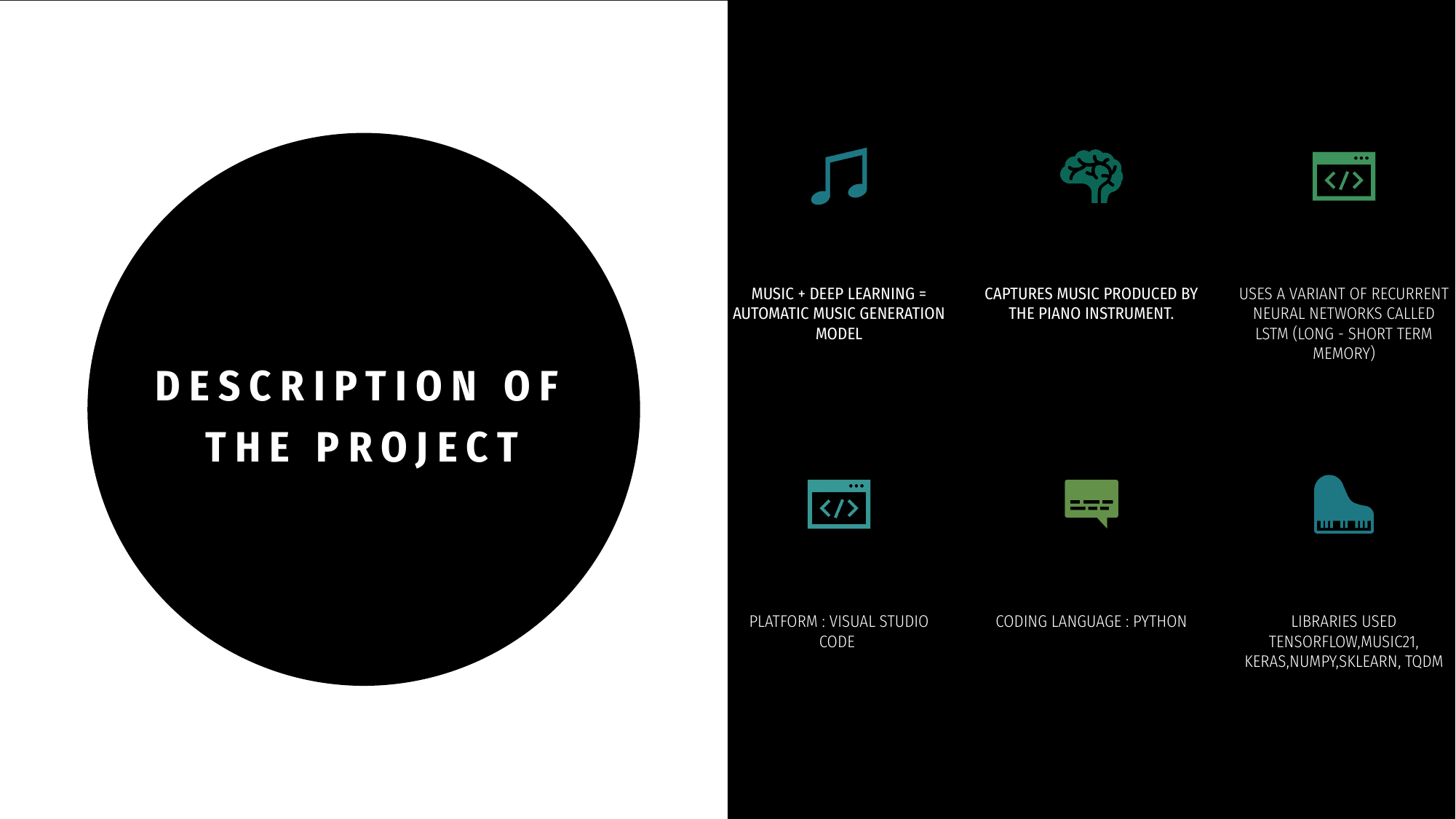

Music + Deep Learning = Automatic Music Generation Model
Captures music produced by the piano instrument.
Uses a variant of Recurrent Neural Networks called LSTM (Long - Short Term Memory)
Platform : Visual Studio Code
Coding Language : Python
Libraries used Tensorflow,Music21, Keras,NumPy,Sklearn, tqdm

# Description of the project